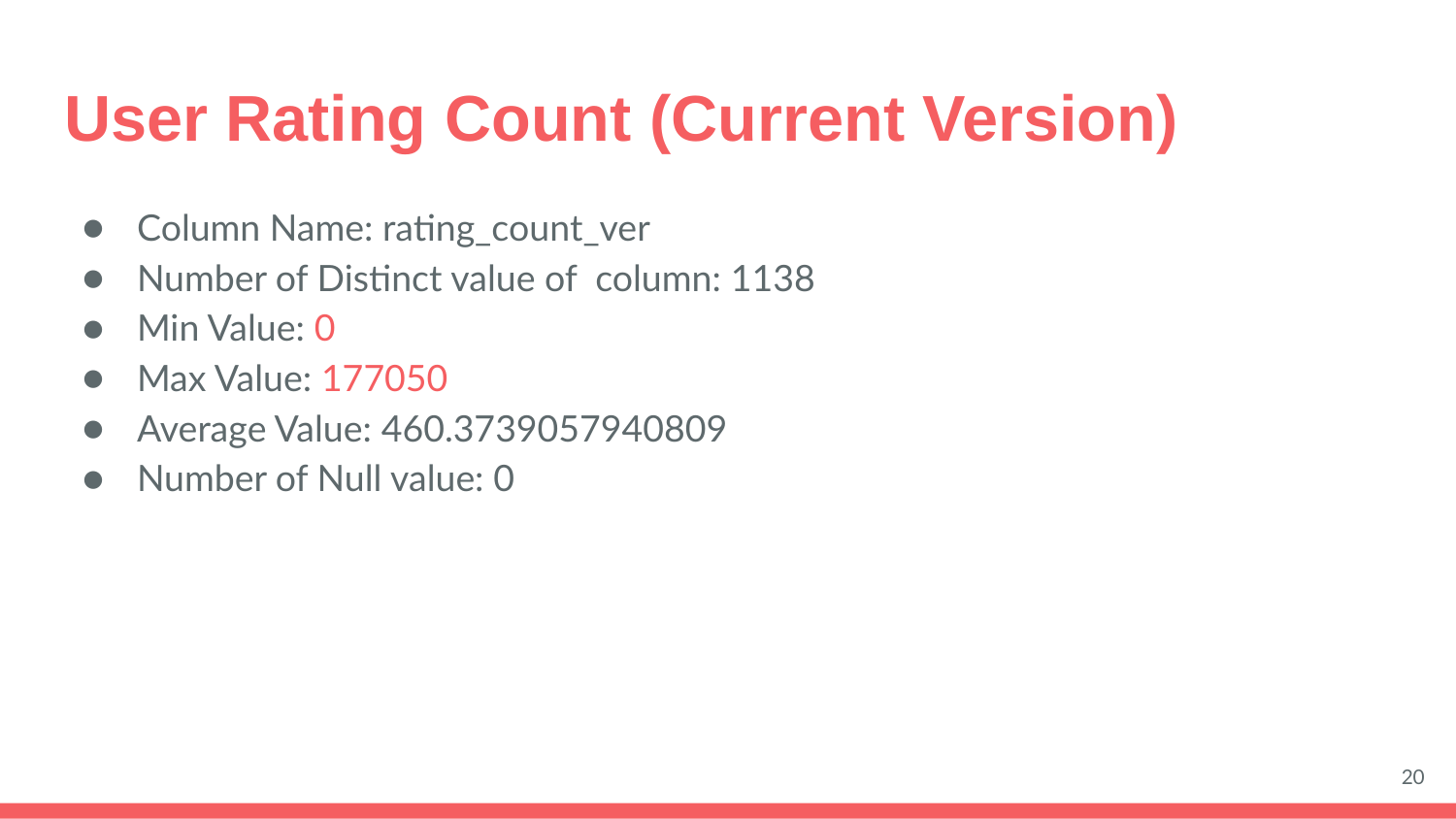

# User Rating Count (Current Version)
Column Name: rating_count_ver
Number of Distinct value of  column: 1138
Min Value: 0
Max Value: 177050
Average Value: 460.3739057940809
Number of Null value: 0
20